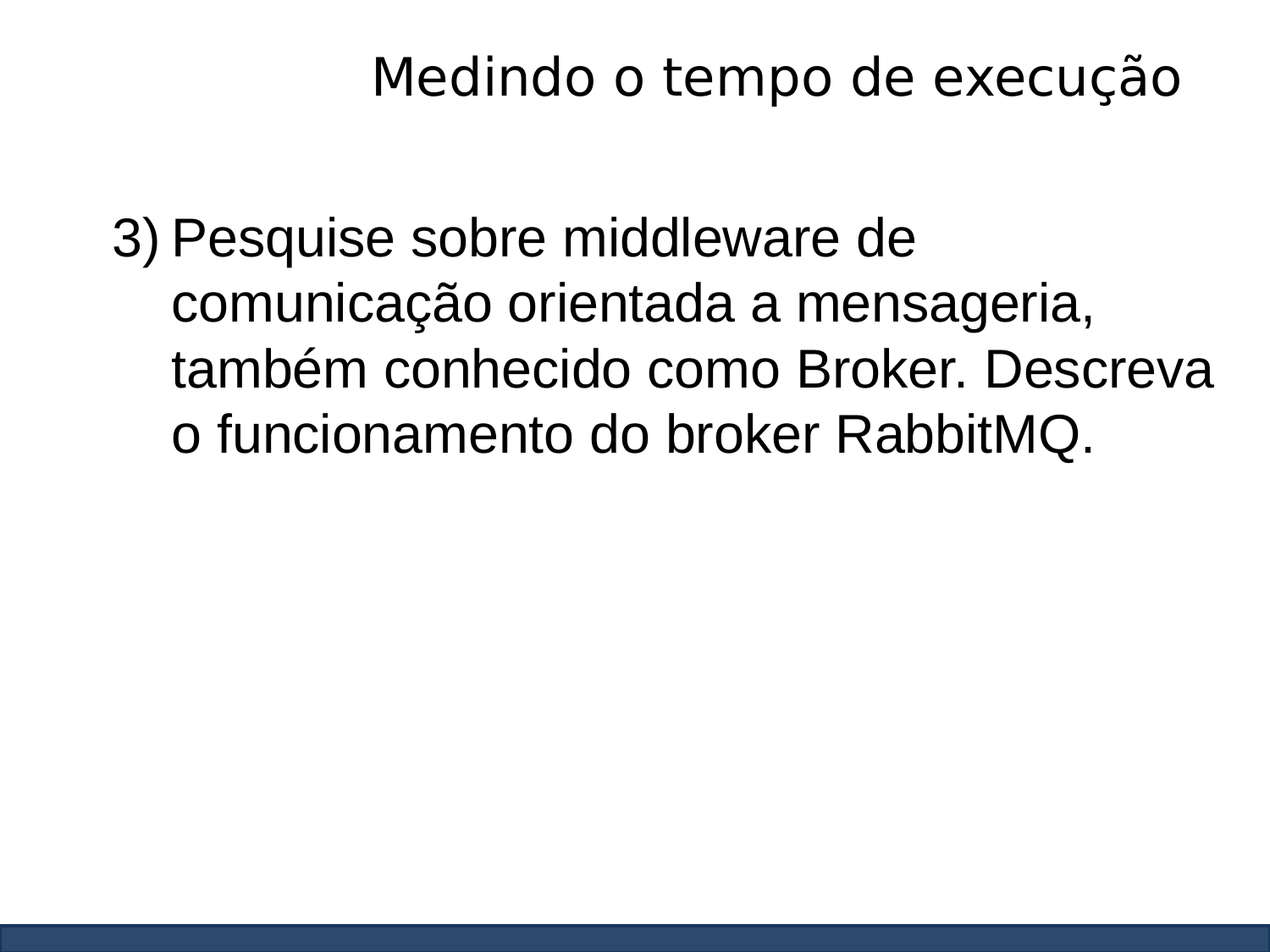

# Medindo o tempo de execução
Pesquise sobre middleware de comunicação orientada a mensageria, também conhecido como Broker. Descreva o funcionamento do broker RabbitMQ.